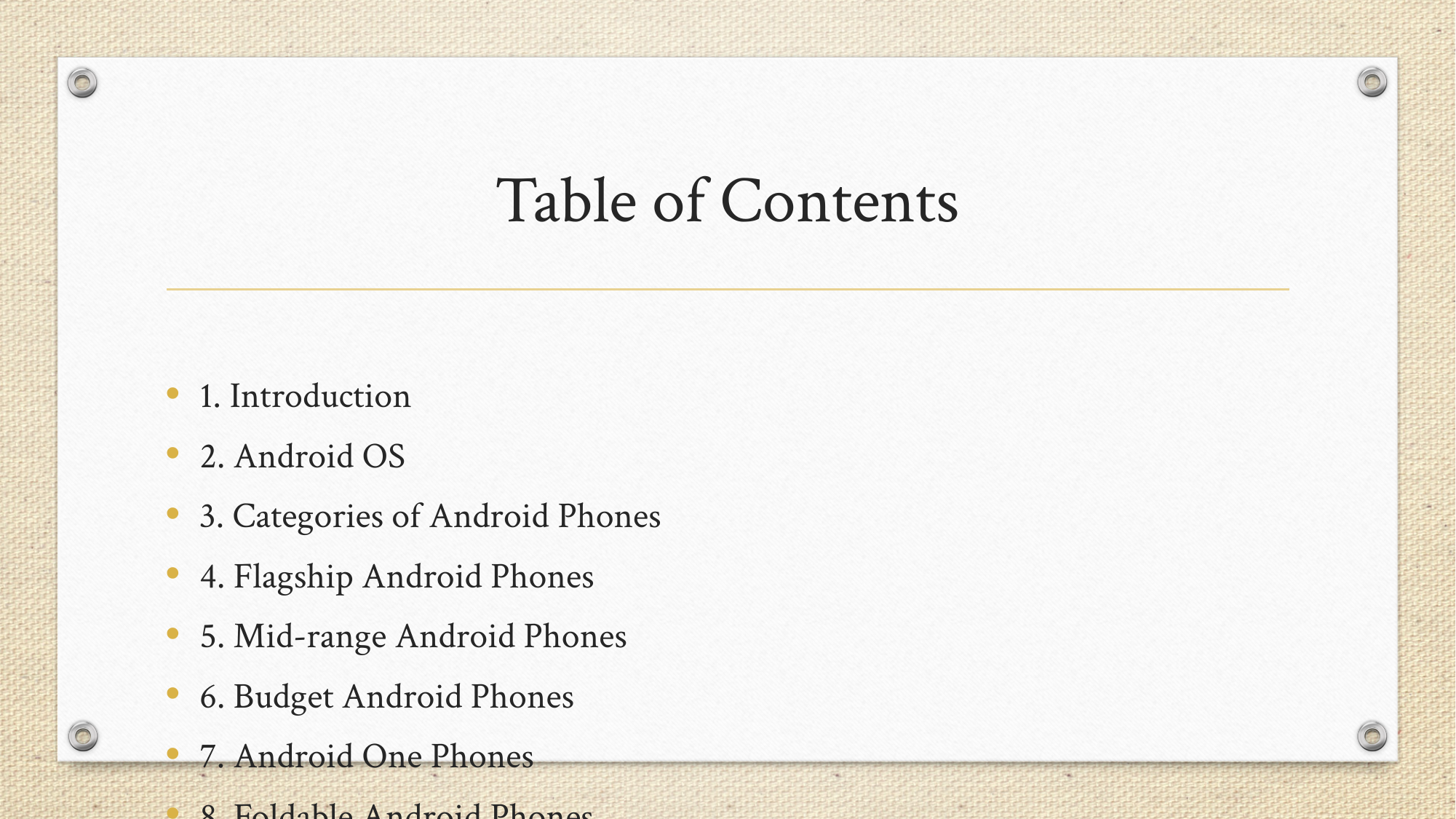

# Table of Contents

1. Introduction
2. Android OS
3. Categories of Android Phones
4. Flagship Android Phones
5. Mid-range Android Phones
6. Budget Android Phones
7. Android One Phones
8. Foldable Android Phones